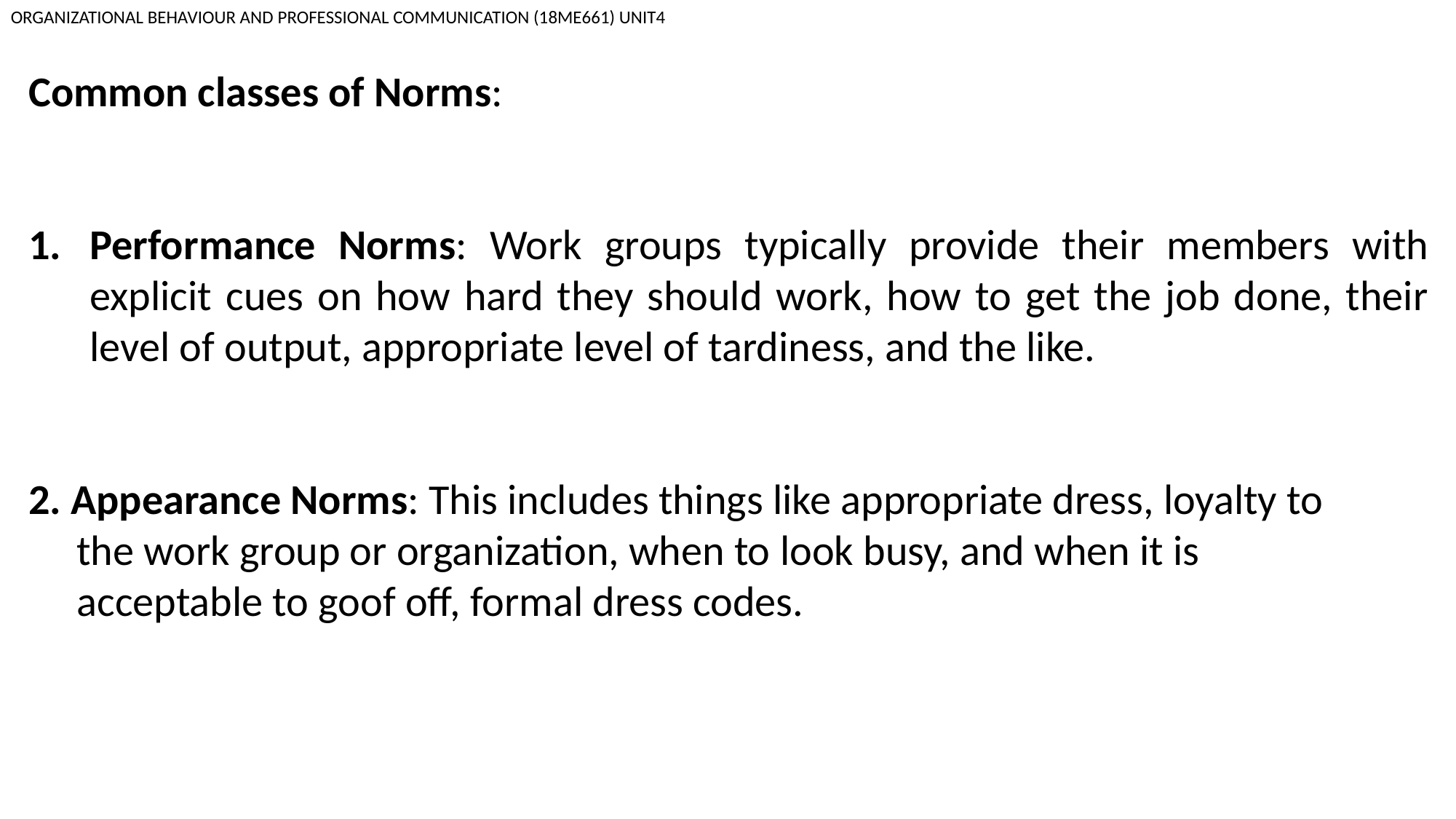

ORGANIZATIONAL BEHAVIOUR AND PROFESSIONAL COMMUNICATION (18ME661) UNIT4
Common classes of Norms:

Performance Norms: Work groups typically provide their members with explicit cues on how hard they should work, how to get the job done, their level of output, appropriate level of tardiness, and the like.

2. Appearance Norms: This includes things like appropriate dress, loyalty to
     the work group or organization, when to look busy, and when it is
     acceptable to goof off, formal dress codes.